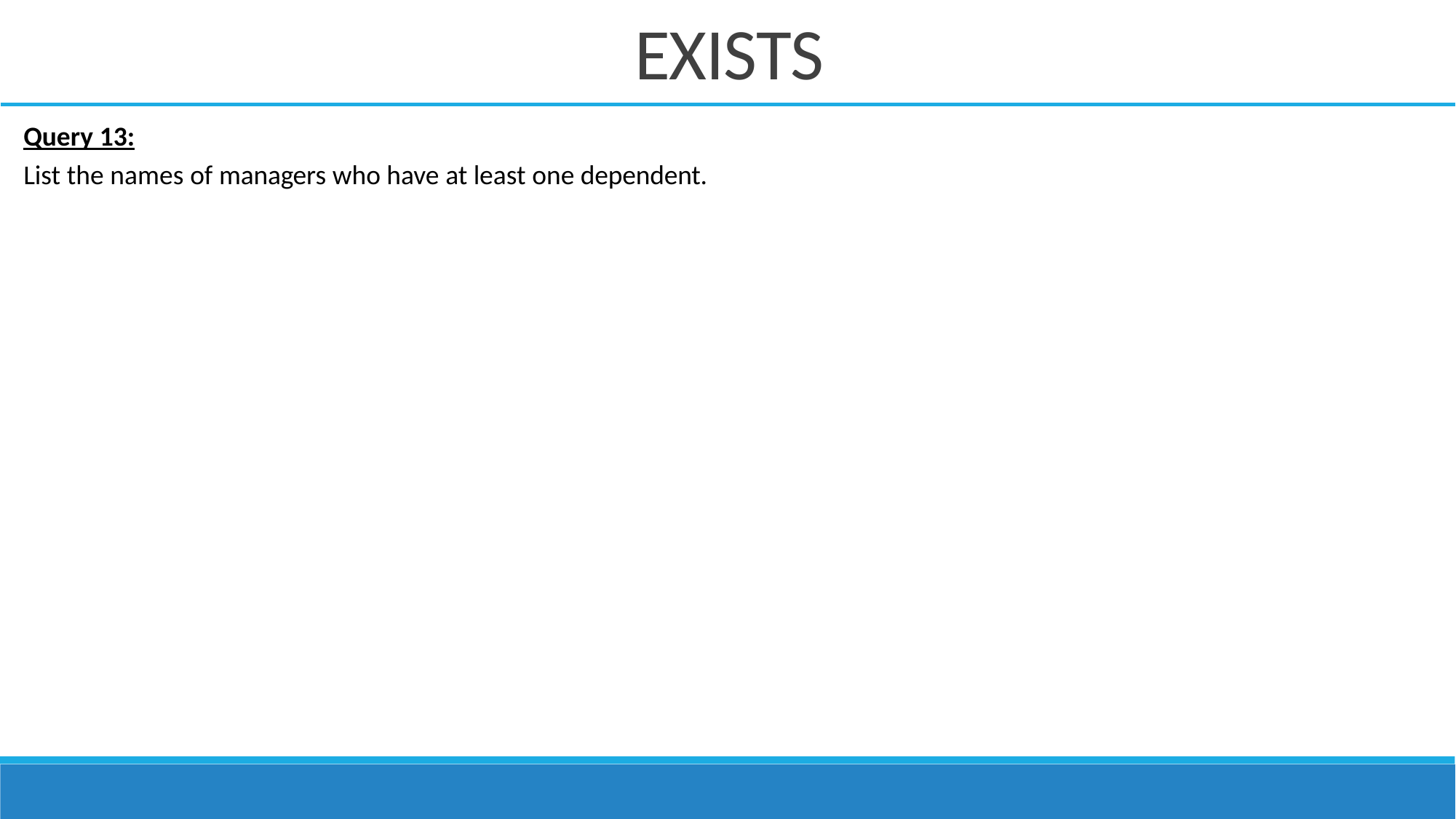

# EXISTS

Query 13:
List the names of managers who have at least one dependent.